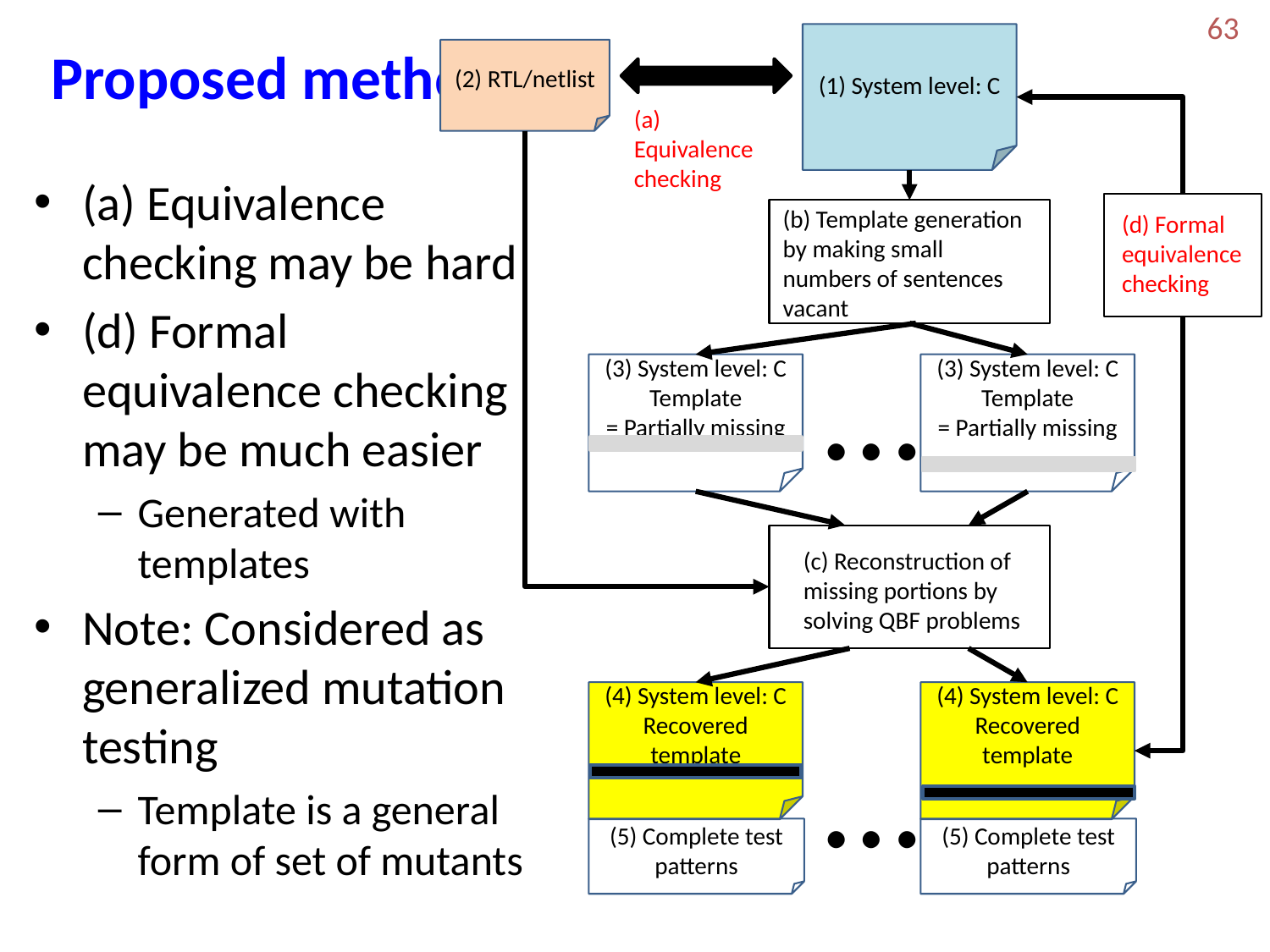

63
(1) System level: C
(2) RTL/netlist

(a) Equivalence checking

(d) Formal equivalence checking
(b) Template generation by making small numbers of sentences vacant

…
(3) System level: C Template
= Partially missing

(3) System level: C Template
= Partially missing

(c) Reconstruction of missing portions by solving QBF problems
(4) System level: C Recovered template

(4) System level: C Recovered template

…
(5) Complete test patterns
(5) Complete test patterns
# Proposed method
(a) Equivalence checking may be hard
(d) Formal equivalence checking may be much easier
Generated with templates
Note: Considered as generalized mutation testing
Template is a general form of set of mutants